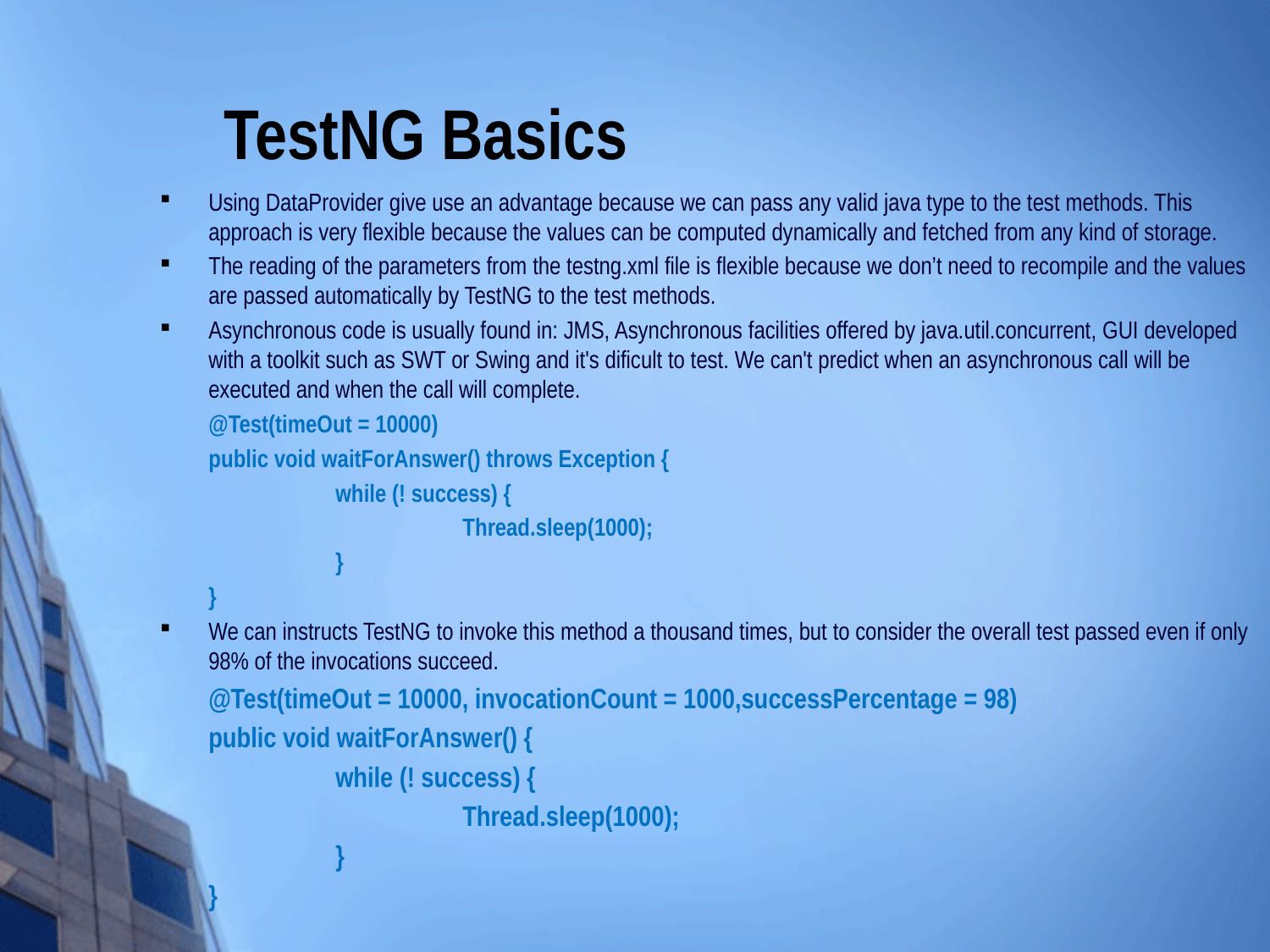

# TestNG Basics
Using DataProvider give use an advantage because we can pass any valid java type to the test methods. This approach is very flexible because the values can be computed dynamically and fetched from any kind of storage.
The reading of the parameters from the testng.xml file is flexible because we don’t need to recompile and the values are passed automatically by TestNG to the test methods.
Asynchronous code is usually found in: JMS, Asynchronous facilities offered by java.util.concurrent, GUI developed with a toolkit such as SWT or Swing and it's dificult to test. We can't predict when an asynchronous call will be executed and when the call will complete.
	@Test(timeOut = 10000)
	public void waitForAnswer() throws Exception {
		while (! success) {
			Thread.sleep(1000);
		}
	}
We can instructs TestNG to invoke this method a thousand times, but to consider the overall test passed even if only 98% of the invocations succeed.
	@Test(timeOut = 10000, invocationCount = 1000,successPercentage = 98)
	public void waitForAnswer() {
		while (! success) {
			Thread.sleep(1000);
		}
	}